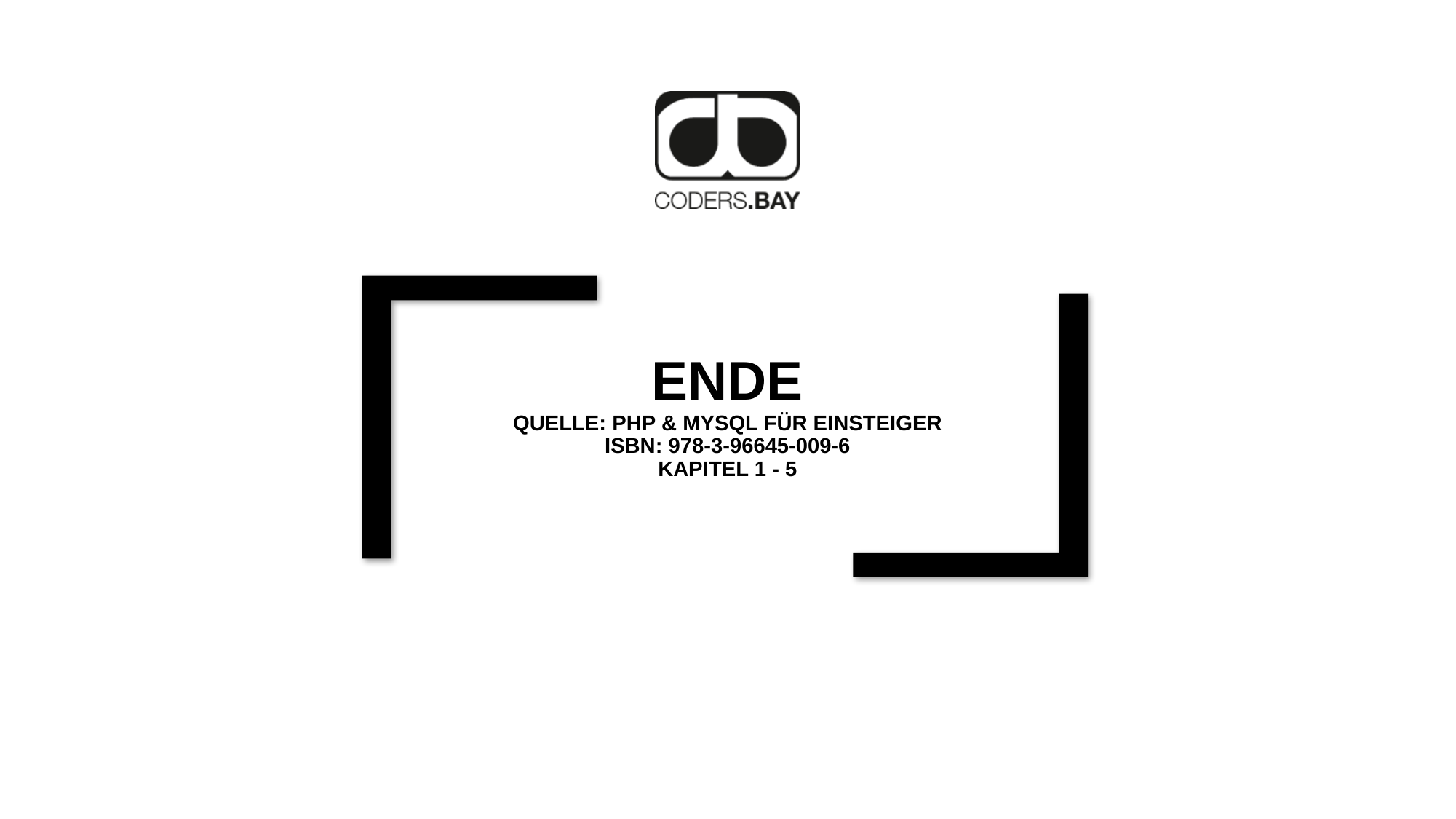

# Ende Quelle: PHP & MySQL für Einsteiger ISBN: 978-3-96645-009-6 Kapitel 1 - 5